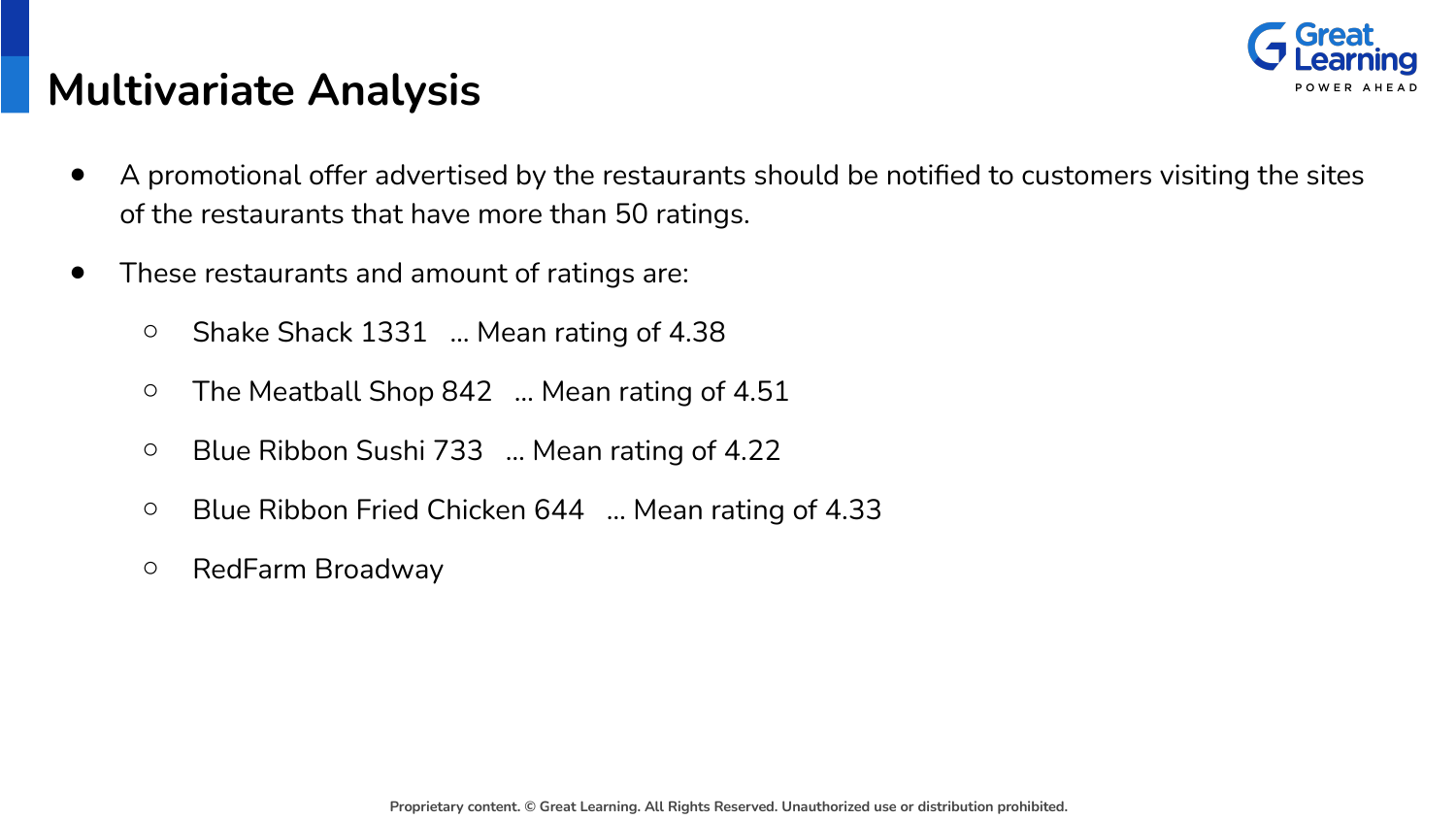

# Multivariate Analysis
A promotional offer advertised by the restaurants should be notified to customers visiting the sites of the restaurants that have more than 50 ratings.
These restaurants and amount of ratings are:
Shake Shack 1331   … Mean rating of 4.38
The Meatball Shop 842   … Mean rating of 4.51
Blue Ribbon Sushi 733   … Mean rating of 4.22
Blue Ribbon Fried Chicken 644   … Mean rating of 4.33
RedFarm Broadway